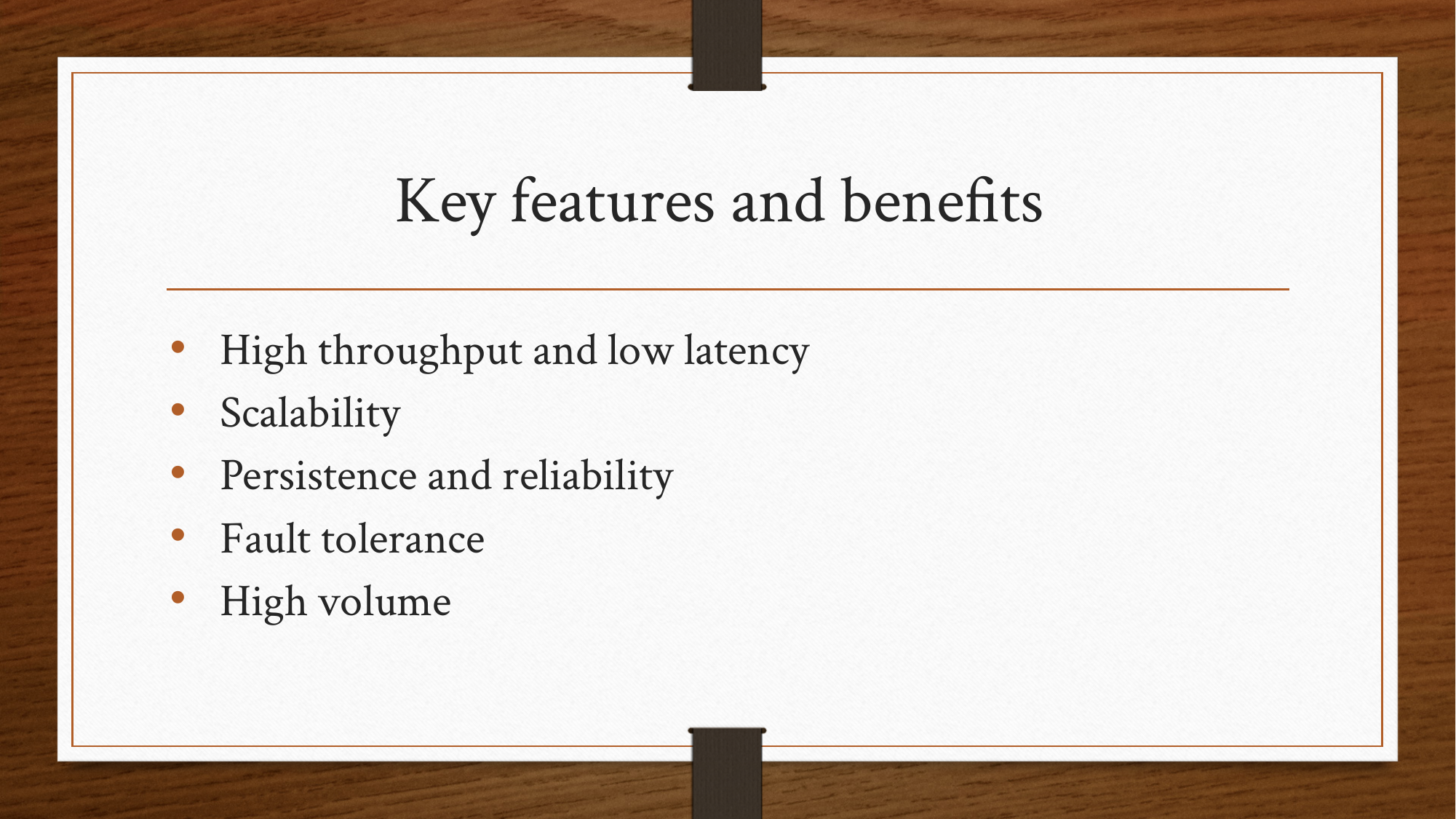

# Key features and benefits
High throughput and low latency
Scalability
Persistence and reliability
Fault tolerance
High volume